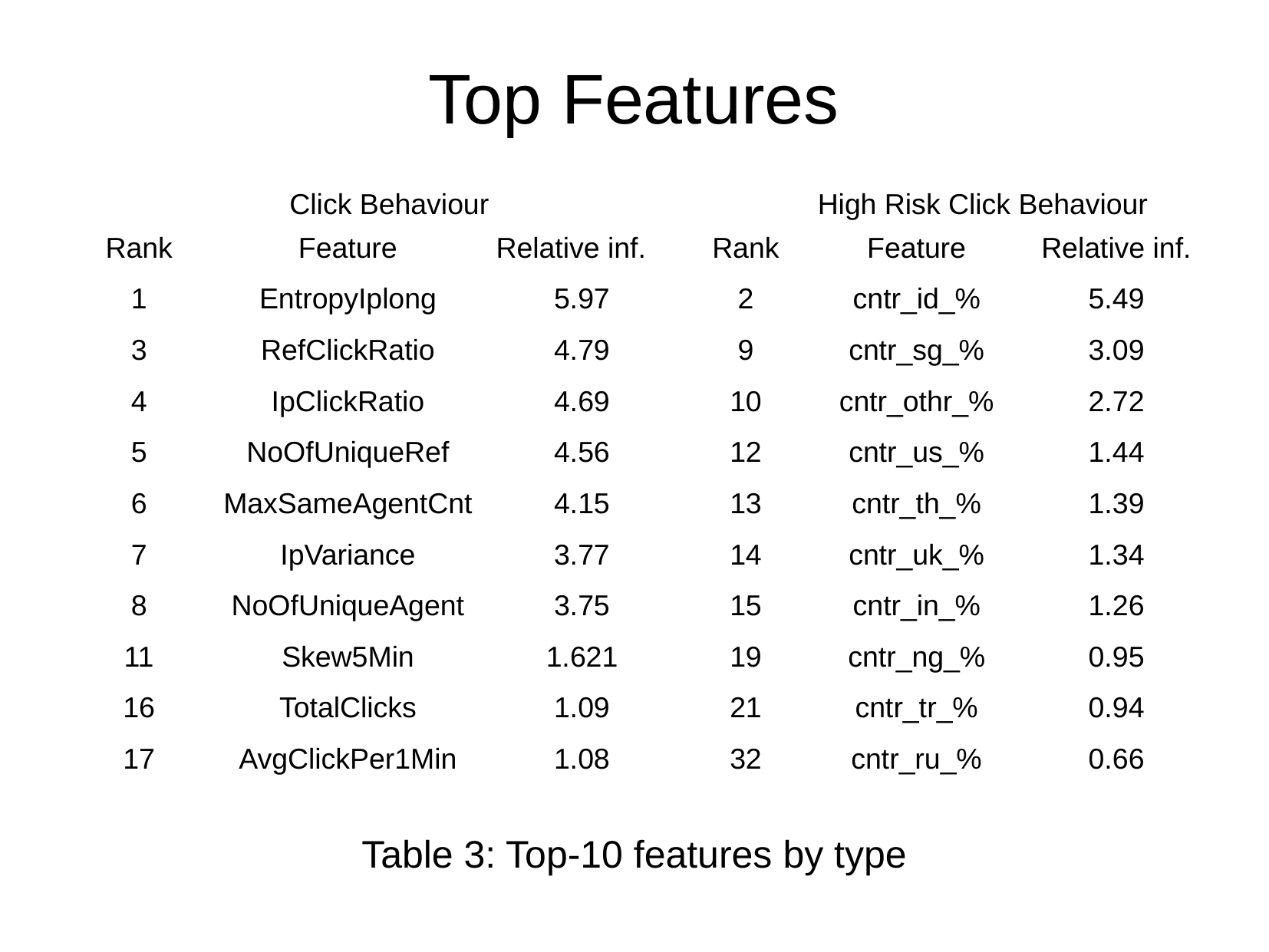

Top Features
| Click Behaviour | High Risk Click Behaviour |
| --- | --- |
| Rank | Feature | Relative inf. | Rank | Feature | Relative inf. |
| --- | --- | --- | --- | --- | --- |
| 1 | EntropyIplong | 5.97 | 2 | cntr\_id\_% | 5.49 |
| 3 | RefClickRatio | 4.79 | 9 | cntr\_sg\_% | 3.09 |
| 4 | IpClickRatio | 4.69 | 10 | cntr\_othr\_% | 2.72 |
| 5 | NoOfUniqueRef | 4.56 | 12 | cntr\_us\_% | 1.44 |
| 6 | MaxSameAgentCnt | 4.15 | 13 | cntr\_th\_% | 1.39 |
| 7 | IpVariance | 3.77 | 14 | cntr\_uk\_% | 1.34 |
| 8 | NoOfUniqueAgent | 3.75 | 15 | cntr\_in\_% | 1.26 |
| 11 | Skew5Min | 1.621 | 19 | cntr\_ng\_% | 0.95 |
| 16 | TotalClicks | 1.09 | 21 | cntr\_tr\_% | 0.94 |
| 17 | AvgClickPer1Min | 1.08 | 32 | cntr\_ru\_% | 0.66 |
Table 3: Top-10 features by type